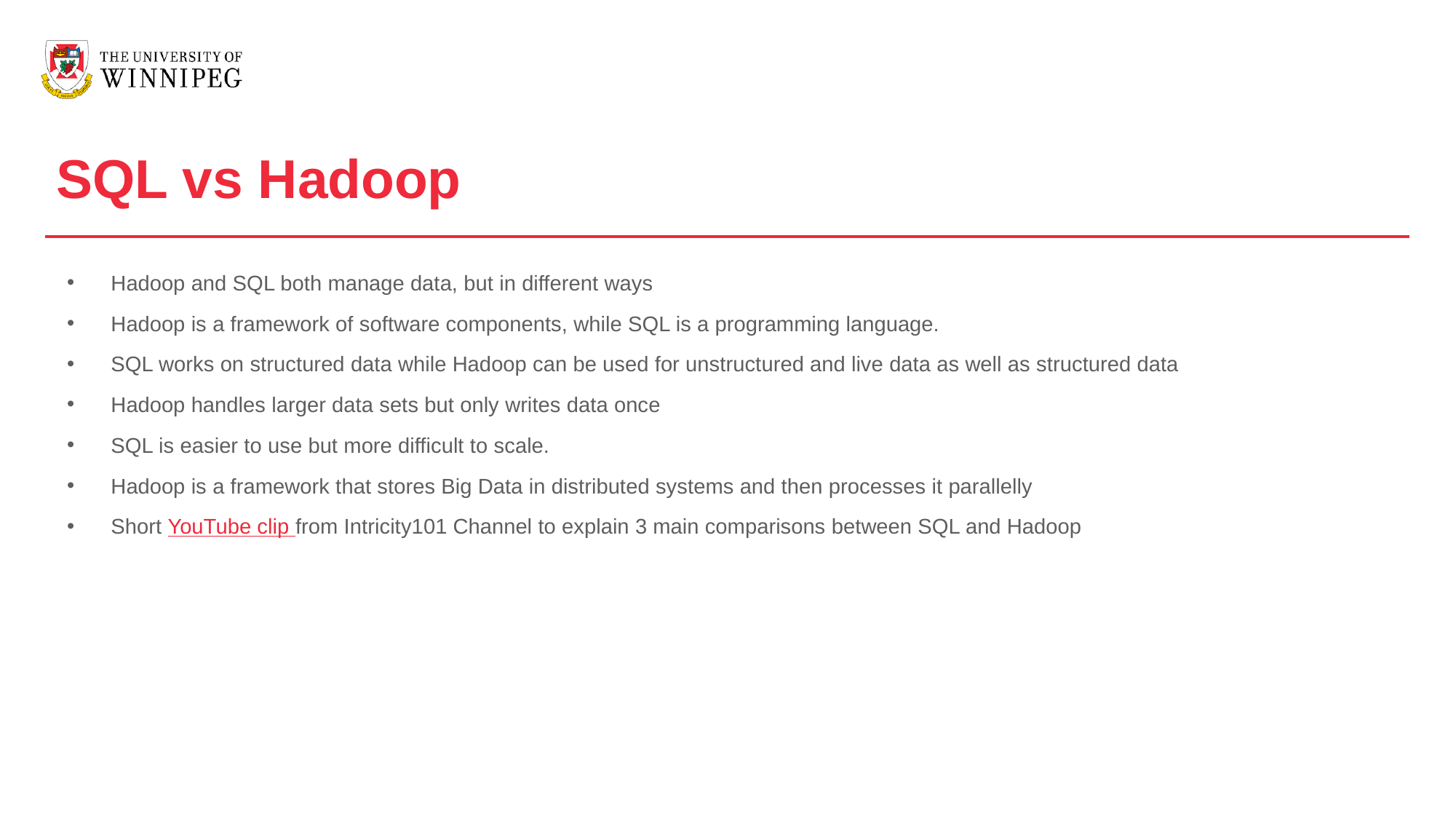

SQL vs Hadoop
Hadoop and SQL both manage data, but in different ways
Hadoop is a framework of software components, while SQL is a programming language.
SQL works on structured data while Hadoop can be used for unstructured and live data as well as structured data
Hadoop handles larger data sets but only writes data once
SQL is easier to use but more difficult to scale.
Hadoop is a framework that stores Big Data in distributed systems and then processes it parallelly
Short YouTube clip from Intricity101 Channel to explain 3 main comparisons between SQL and Hadoop